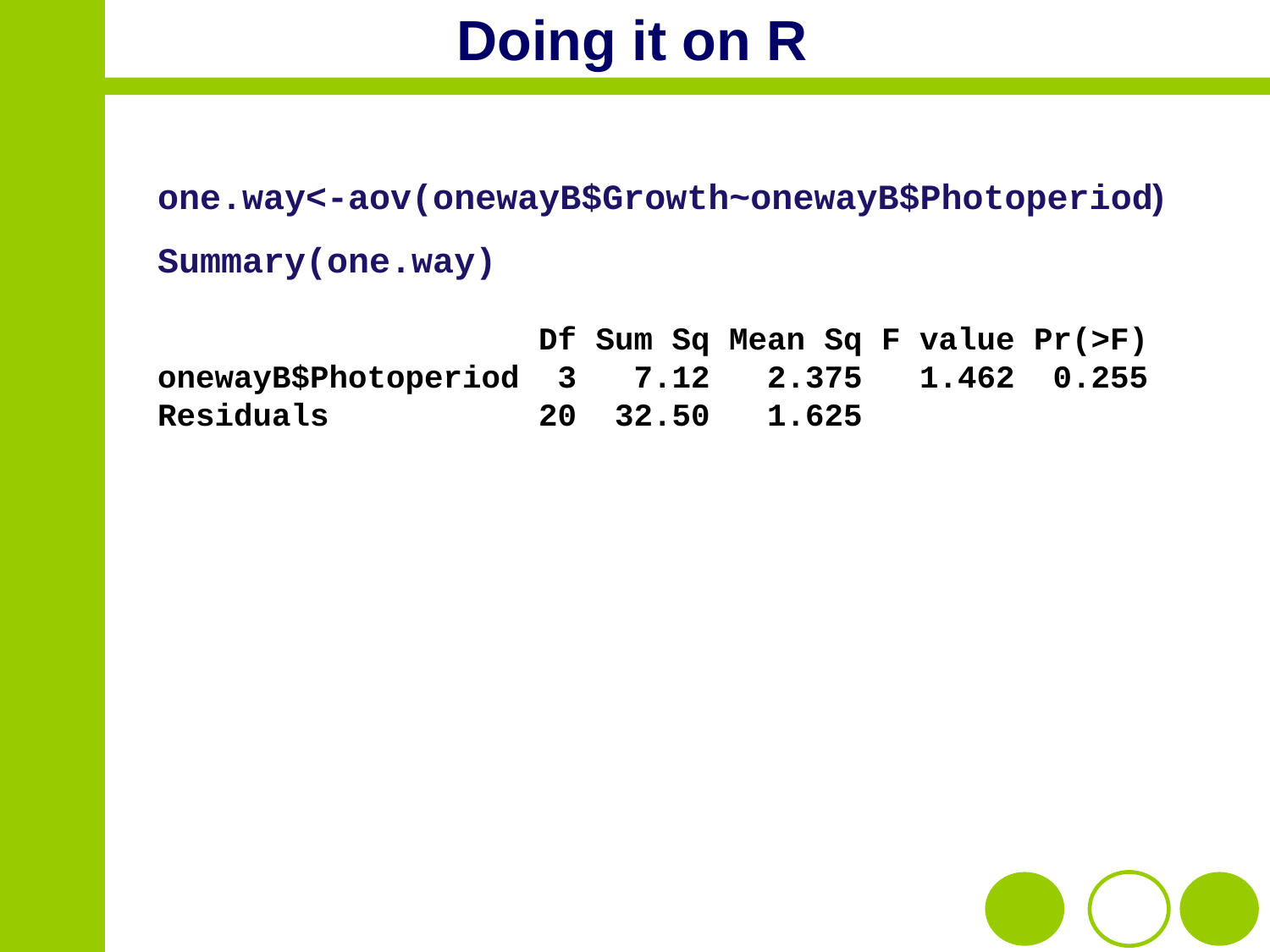

# Doing it on R
one.way<-aov(onewayB$Growth~onewayB$Photoperiod)
Summary(one.way)

                    Df Sum Sq Mean Sq F value Pr(>F)
onewayB$Photoperiod  3   7.12   2.375   1.462  0.255
Residuals           20  32.50   1.625